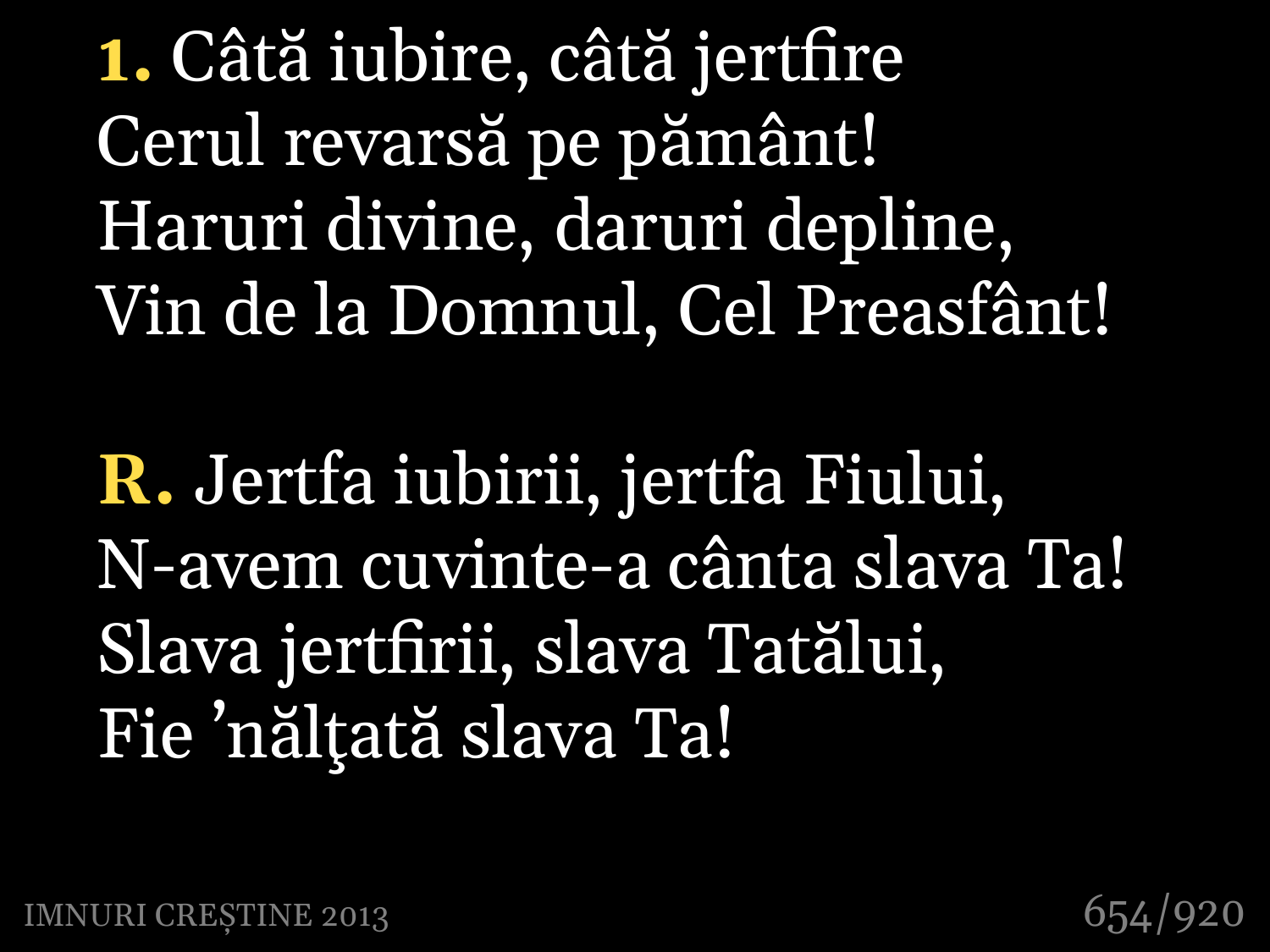

1. Câtă iubire, câtă jertfire
Cerul revarsă pe pământ!
Haruri divine, daruri depline,
Vin de la Domnul, Cel Preasfânt!

R. Jertfa iubirii, jertfa Fiului,
N-avem cuvinte-a cânta slava Ta!
Slava jertfirii, slava Tatălui,
Fie ’nălţată slava Ta!
654/920
IMNURI CREȘTINE 2013